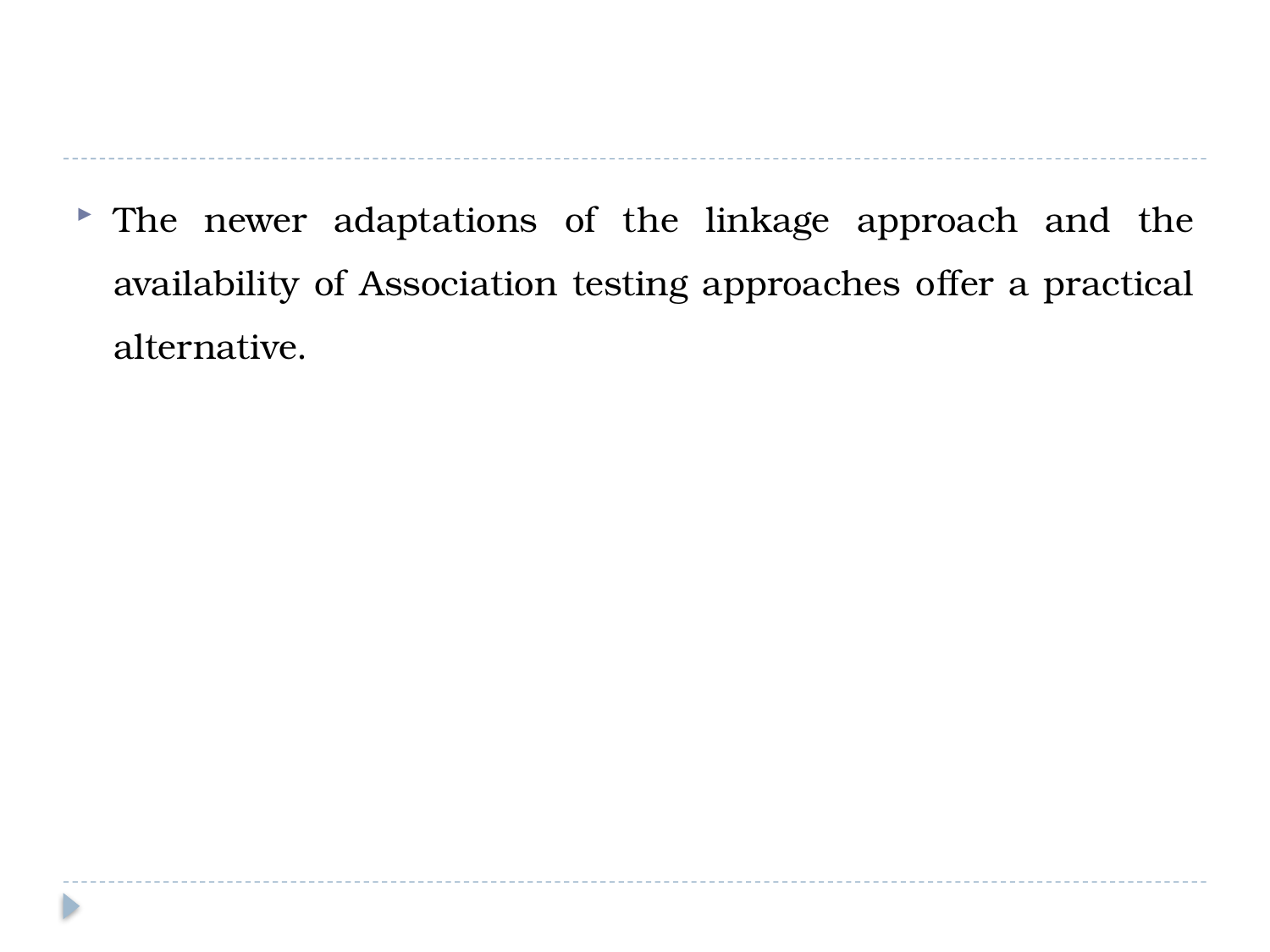

#
The newer adaptations of the linkage approach and the availability of Association testing approaches offer a practical alternative.